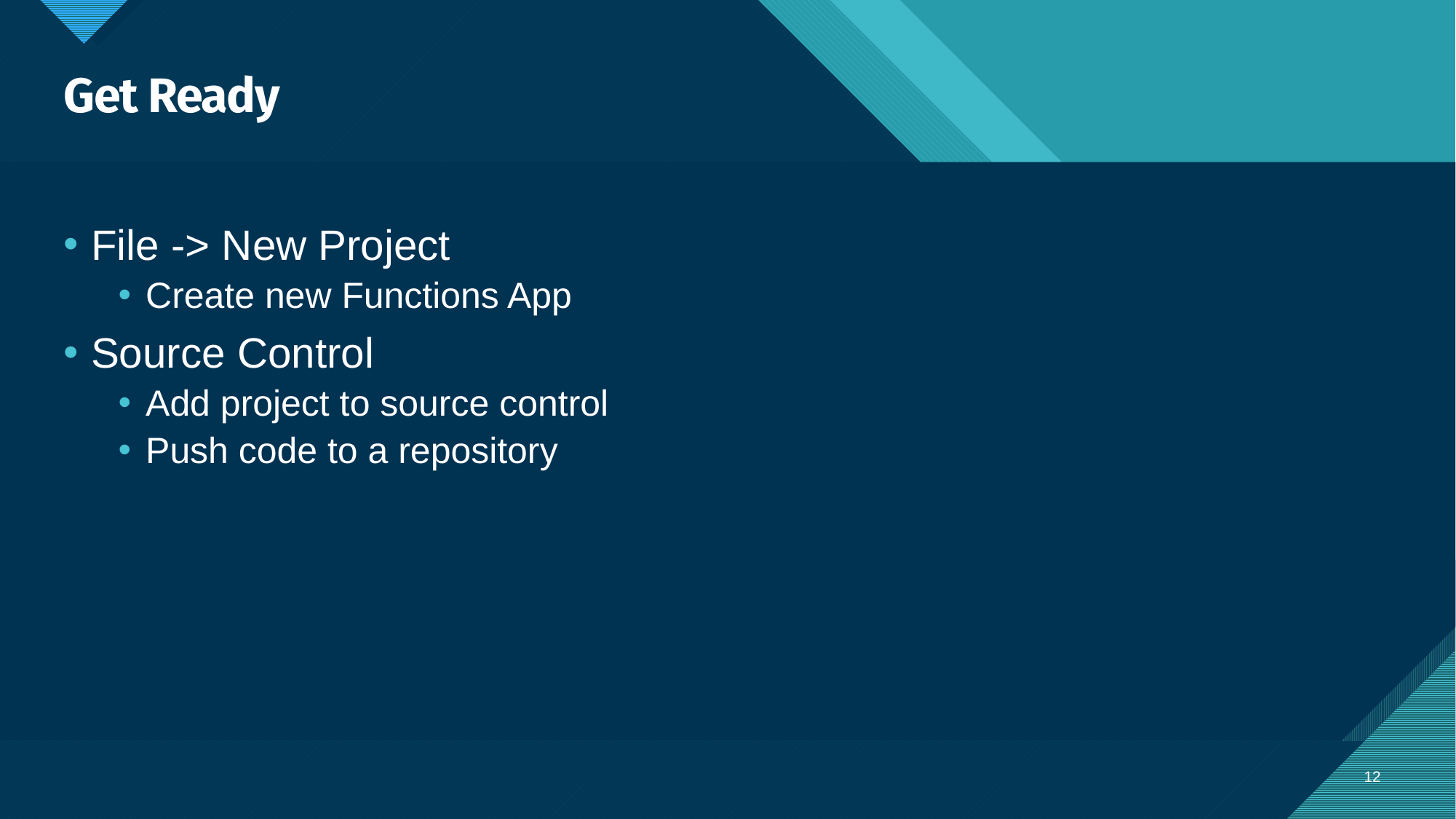

# Get Ready
File -> New Project
Create new Functions App
Source Control
Add project to source control
Push code to a repository
12